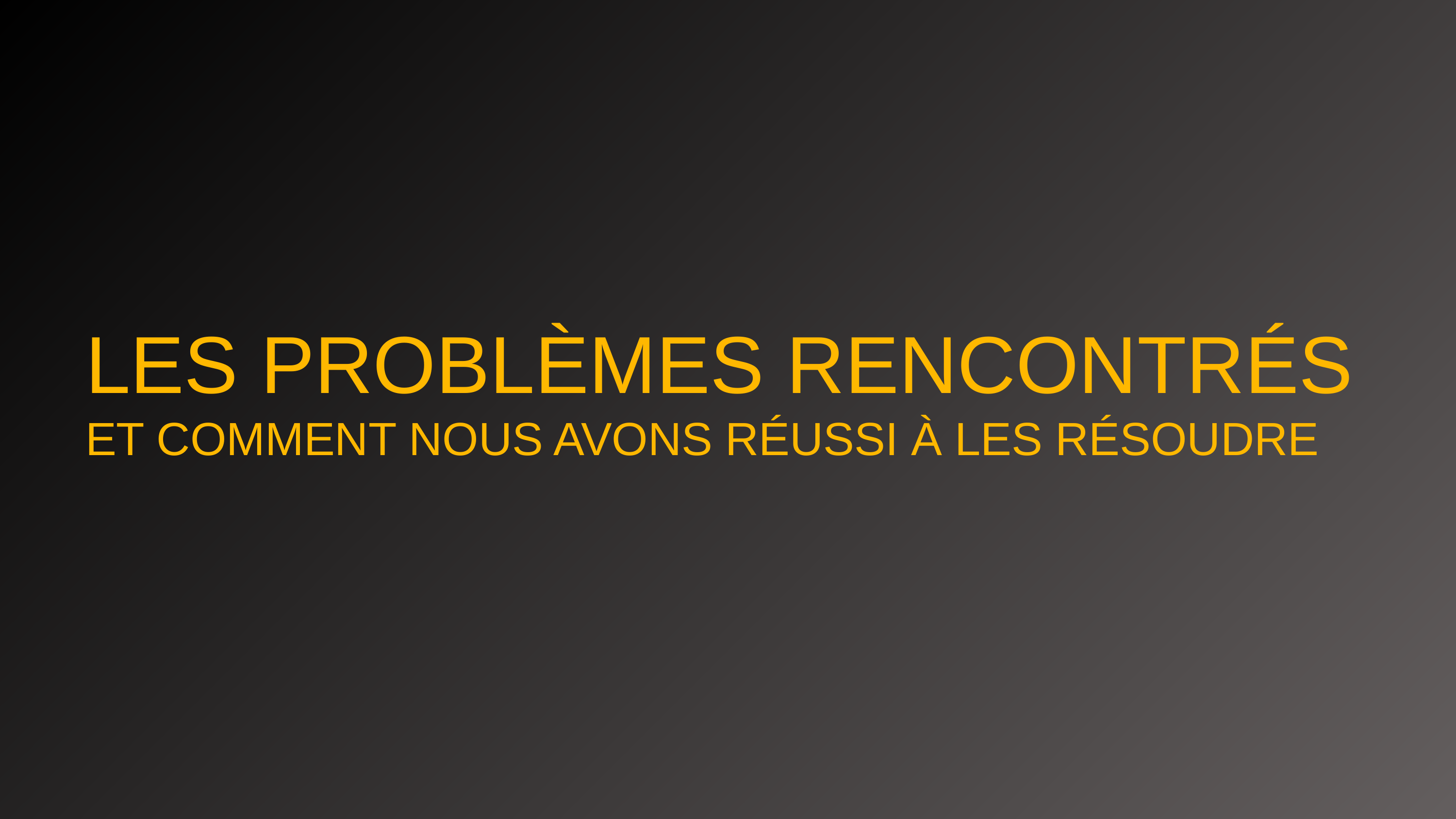

LES PROBLÈMES RENCONTRÉS
ET COMMENT NOUS AVONS RÉUSSI À LES RÉSOUDRE